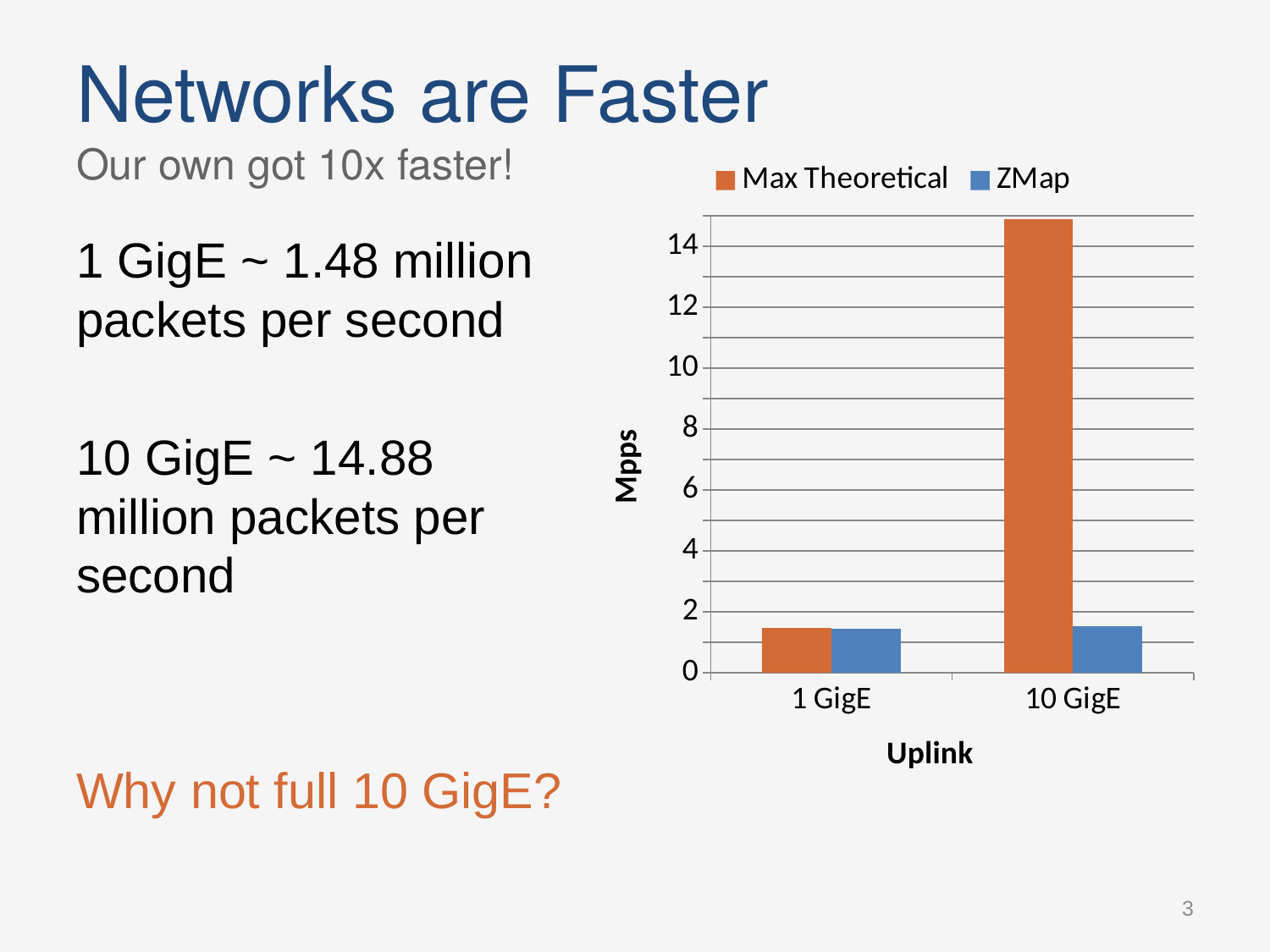

# Networks are Faster Our own got 10x faster!

### Chart

| Category | Max Theoretical | ZMap |
|---|---|---|
| 1 GigE | 1.48 | 1.44 |
| 10 GigE | 14.88 | 1.54 |
1 GigE ~ 1.48 million packets per second

10 GigE ~ 14.88 million packets per second

Why not full 10 GigE?
3